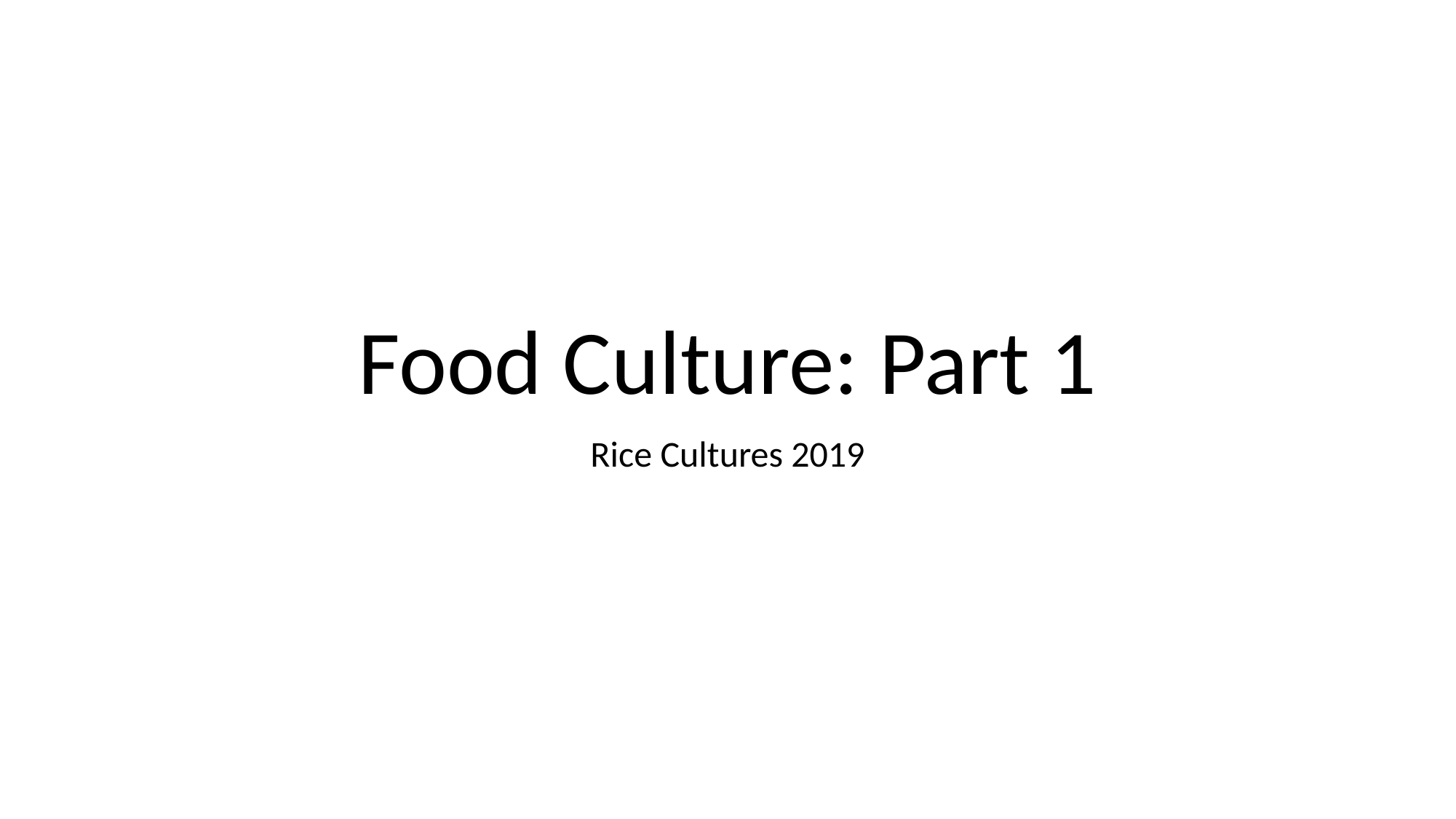

# Food Culture: Part 1
Rice Cultures 2019